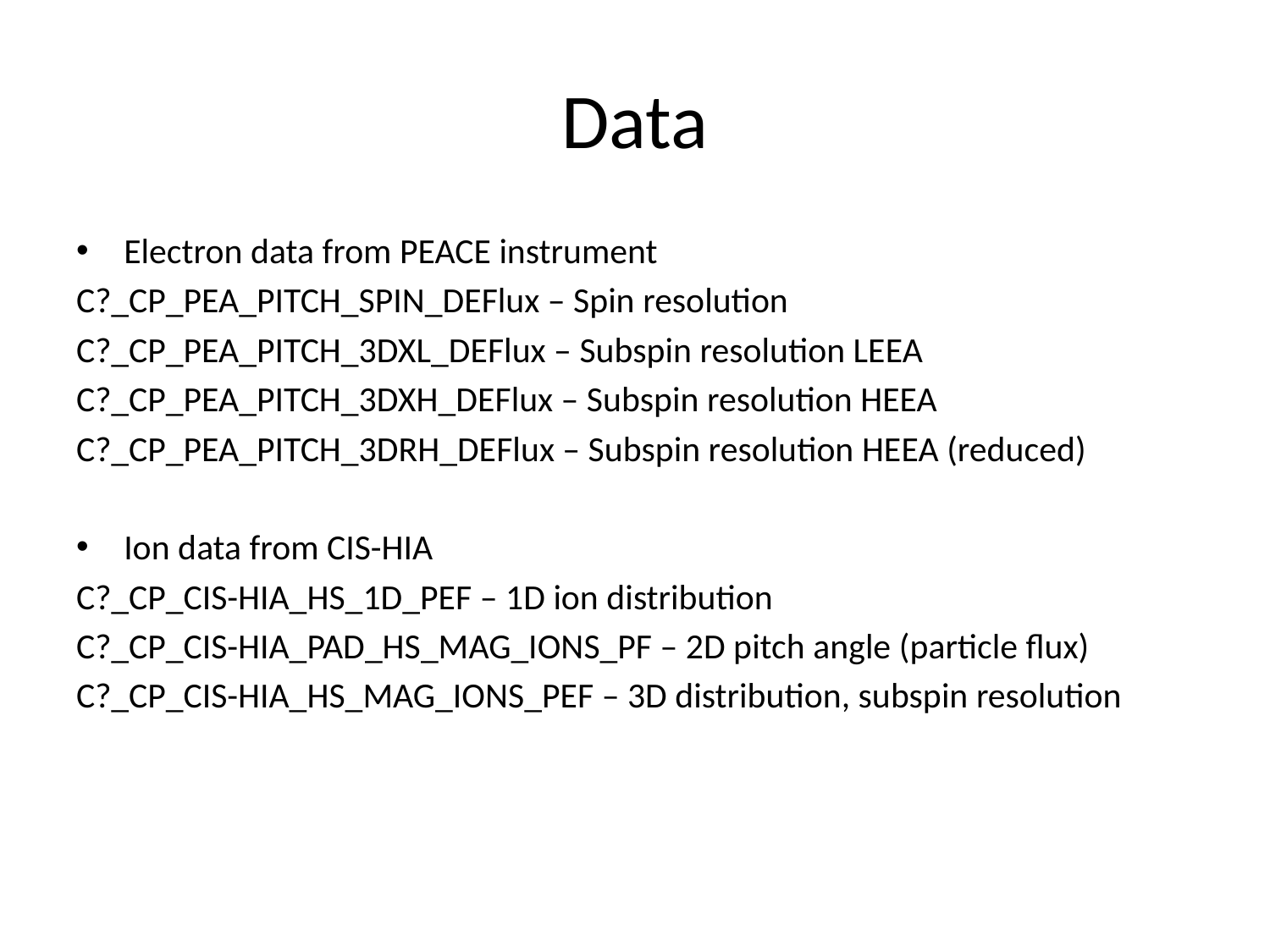

# Data
Electron data from PEACE instrument
C?_CP_PEA_PITCH_SPIN_DEFlux – Spin resolution
C?_CP_PEA_PITCH_3DXL_DEFlux – Subspin resolution LEEA
C?_CP_PEA_PITCH_3DXH_DEFlux – Subspin resolution HEEA
C?_CP_PEA_PITCH_3DRH_DEFlux – Subspin resolution HEEA (reduced)

Ion data from CIS-HIA
C?_CP_CIS-HIA_HS_1D_PEF – 1D ion distribution
C?_CP_CIS-HIA_PAD_HS_MAG_IONS_PF – 2D pitch angle (particle flux)
C?_CP_CIS-HIA_HS_MAG_IONS_PEF – 3D distribution, subspin resolution